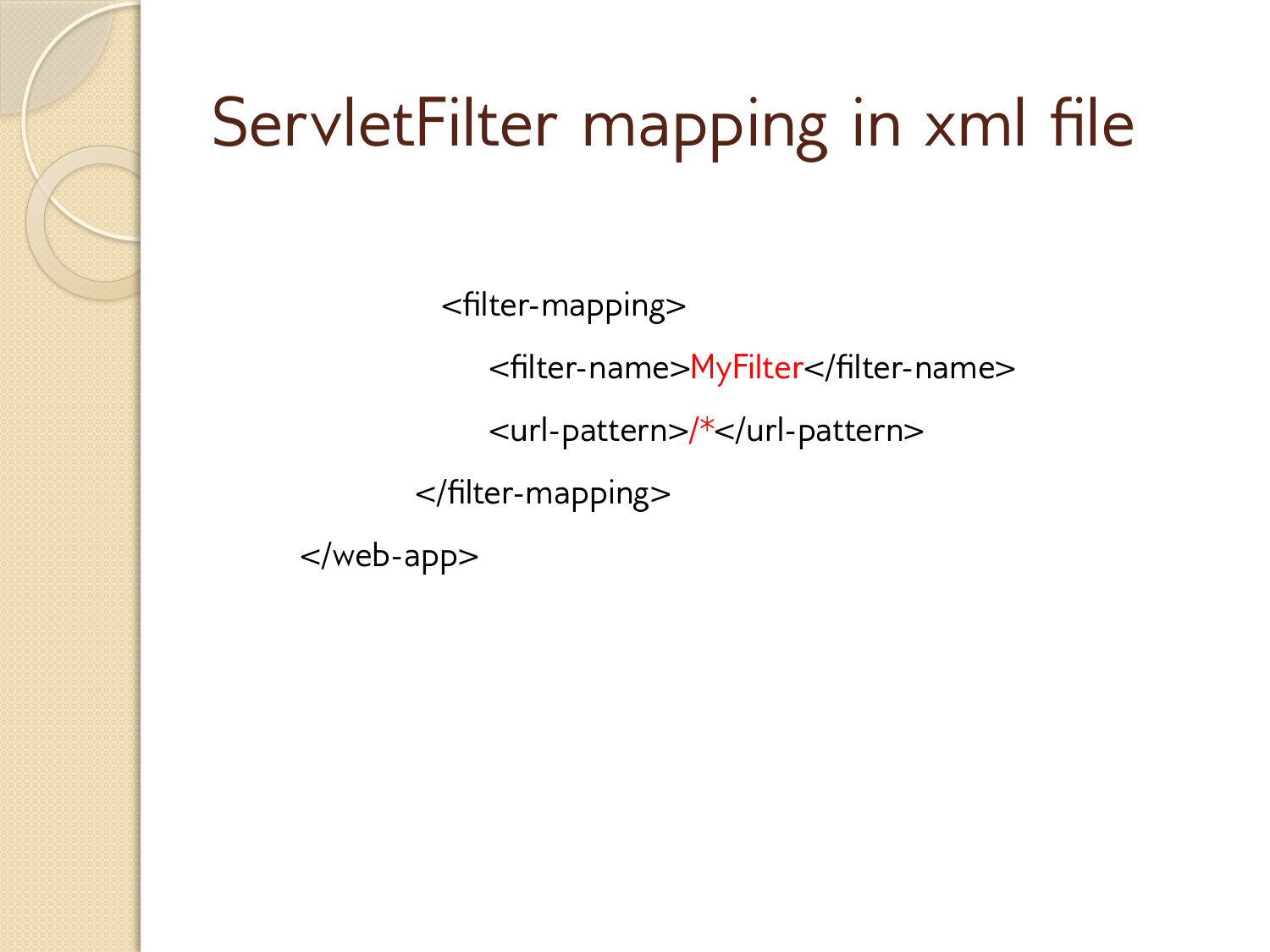

# ServletFilter mapping in xml file

		     <filter-mapping>
                     <filter-name>MyFilter</filter-name>
                     <url-pattern>/*</url-pattern>
              </filter-mapping>
	</web-app>